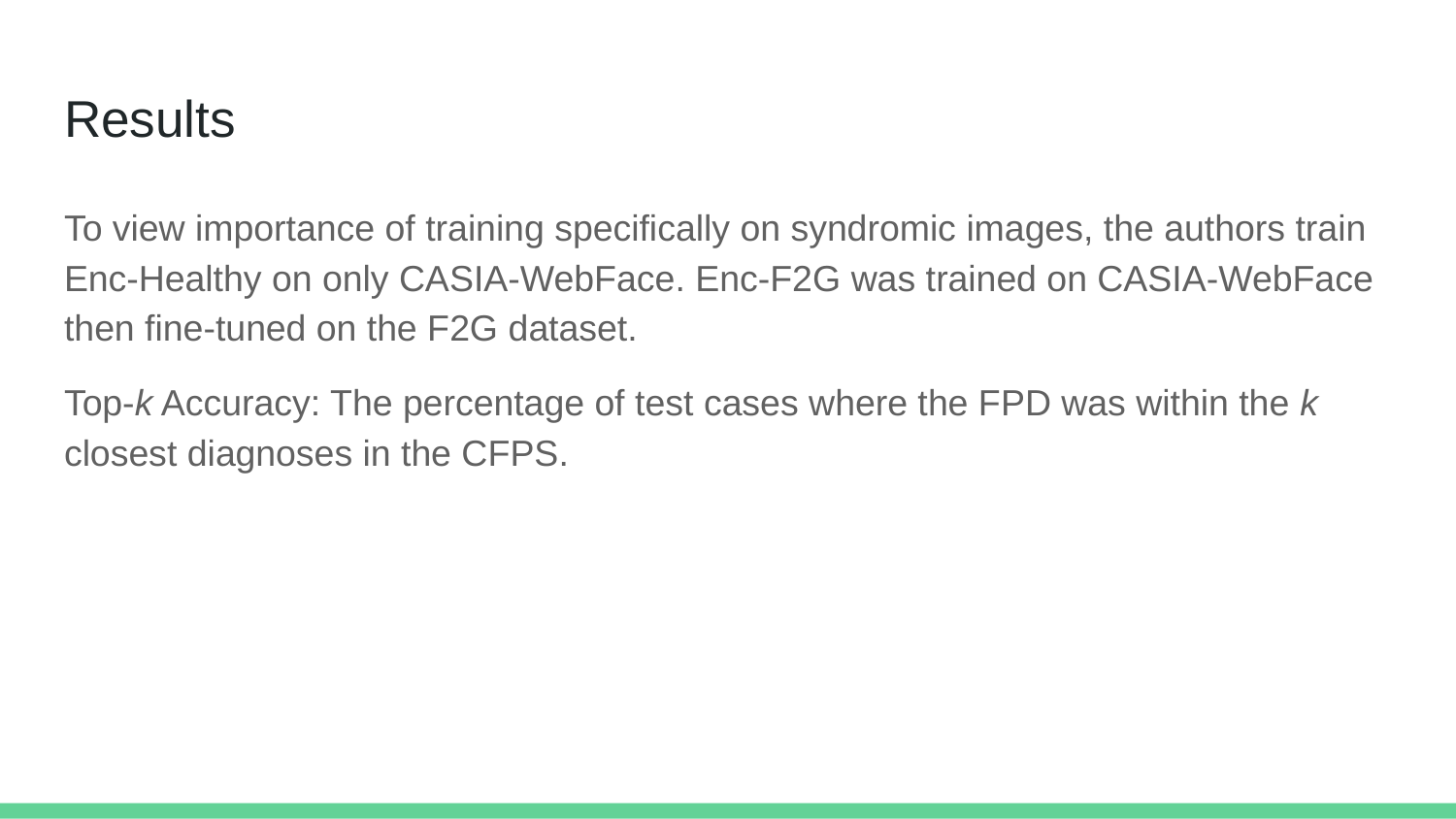

# Results
To view importance of training specifically on syndromic images, the authors train Enc-Healthy on only CASIA-WebFace. Enc-F2G was trained on CASIA-WebFace then fine-tuned on the F2G dataset.
Top-k Accuracy: The percentage of test cases where the FPD was within the k closest diagnoses in the CFPS.